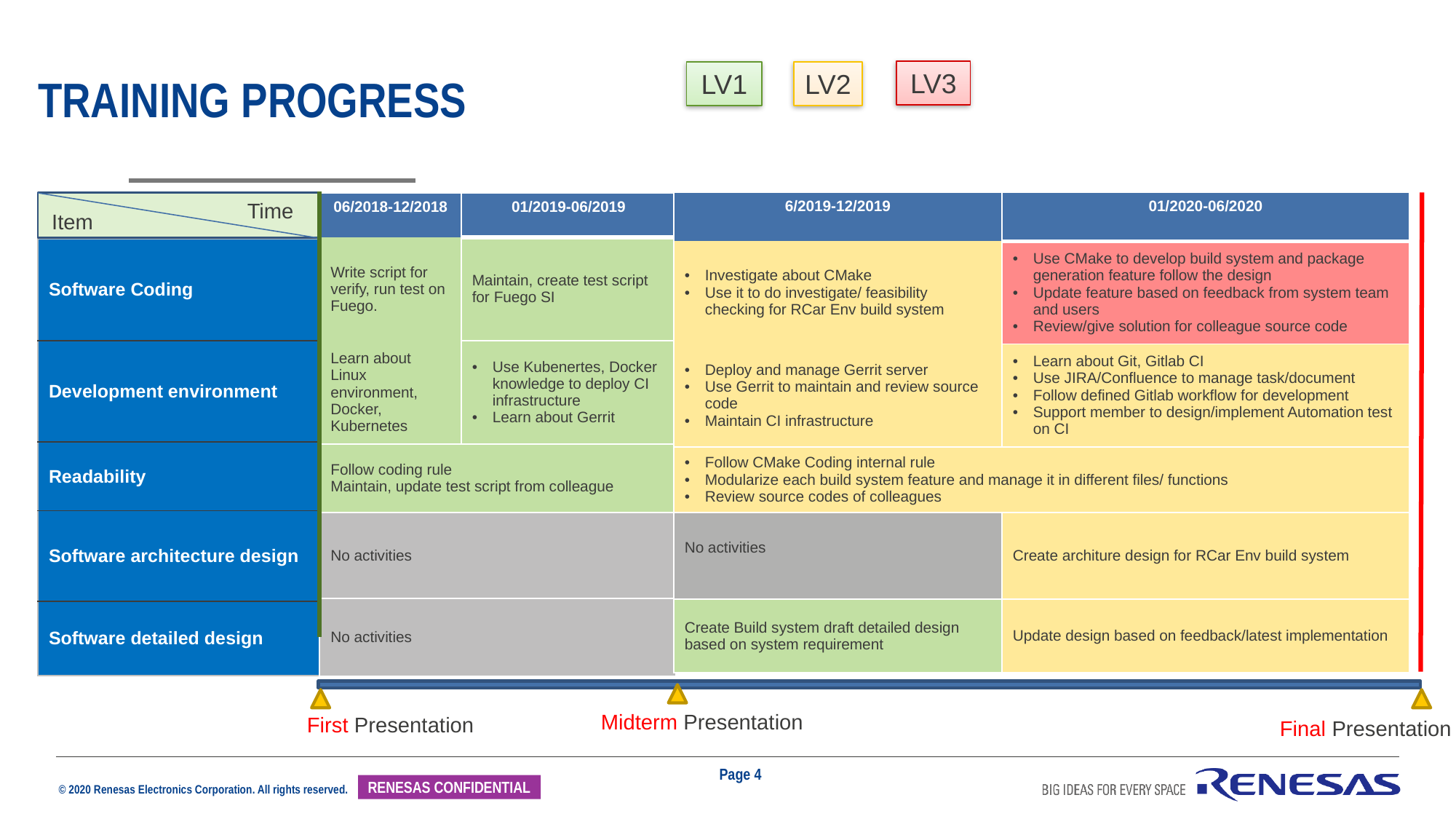

LV3
LV1
LV2
# Training ProGress
Time
| 6/2019-12/2019 | 01/2020-06/2020 |
| --- | --- |
| Investigate about CMake Use it to do investigate/ feasibility checking for RCar Env build system | Use CMake to develop build system and package generation feature follow the design Update feature based on feedback from system team and users Review/give solution for colleague source code |
| Deploy and manage Gerrit server Use Gerrit to maintain and review source code Maintain CI infrastructure | Learn about Git, Gitlab CI Use JIRA/Confluence to manage task/document Follow defined Gitlab workflow for development Support member to design/implement Automation test on CI |
| Follow CMake Coding internal rule Modularize each build system feature and manage it in different files/ functions Review source codes of colleagues |  |
| No activities | Create architure design for RCar Env build system |
| Create Build system draft detailed design based on system requirement | Update design based on feedback/latest implementation |

| 06/2018-12/2018 | 01/2019-06/2019 |
| --- | --- |
| Write script for verify, run test on Fuego. | Maintain, create test script for Fuego SI |
| Learn about Linux environment, Docker, Kubernetes | Use Kubenertes, Docker knowledge to deploy CI infrastructure Learn about Gerrit |
| Follow coding rule Maintain, update test script from colleague |  |
| No activities |  |
| No activities |  |
Item
| Software Coding |
| --- |
| Development environment |
| Readability |
| Software architecture design |
| Software detailed design |

Midterm Presentation
First Presentation
Final Presentation
Page 4